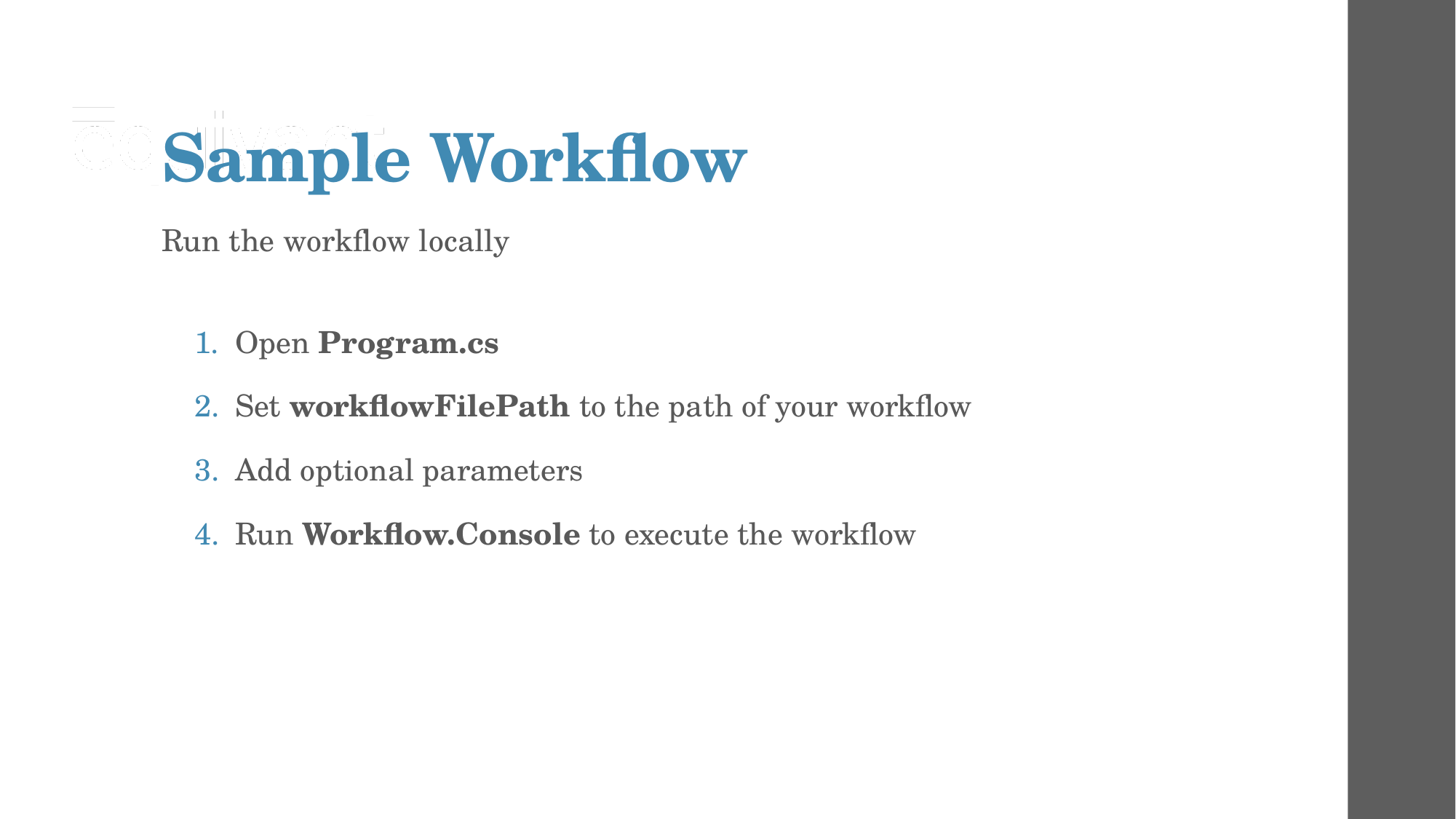

# Sample Workflow
Run the workflow locally

Open Program.cs
Set workflowFilePath to the path of your workflow
Add optional parameters
Run Workflow.Console to execute the workflow